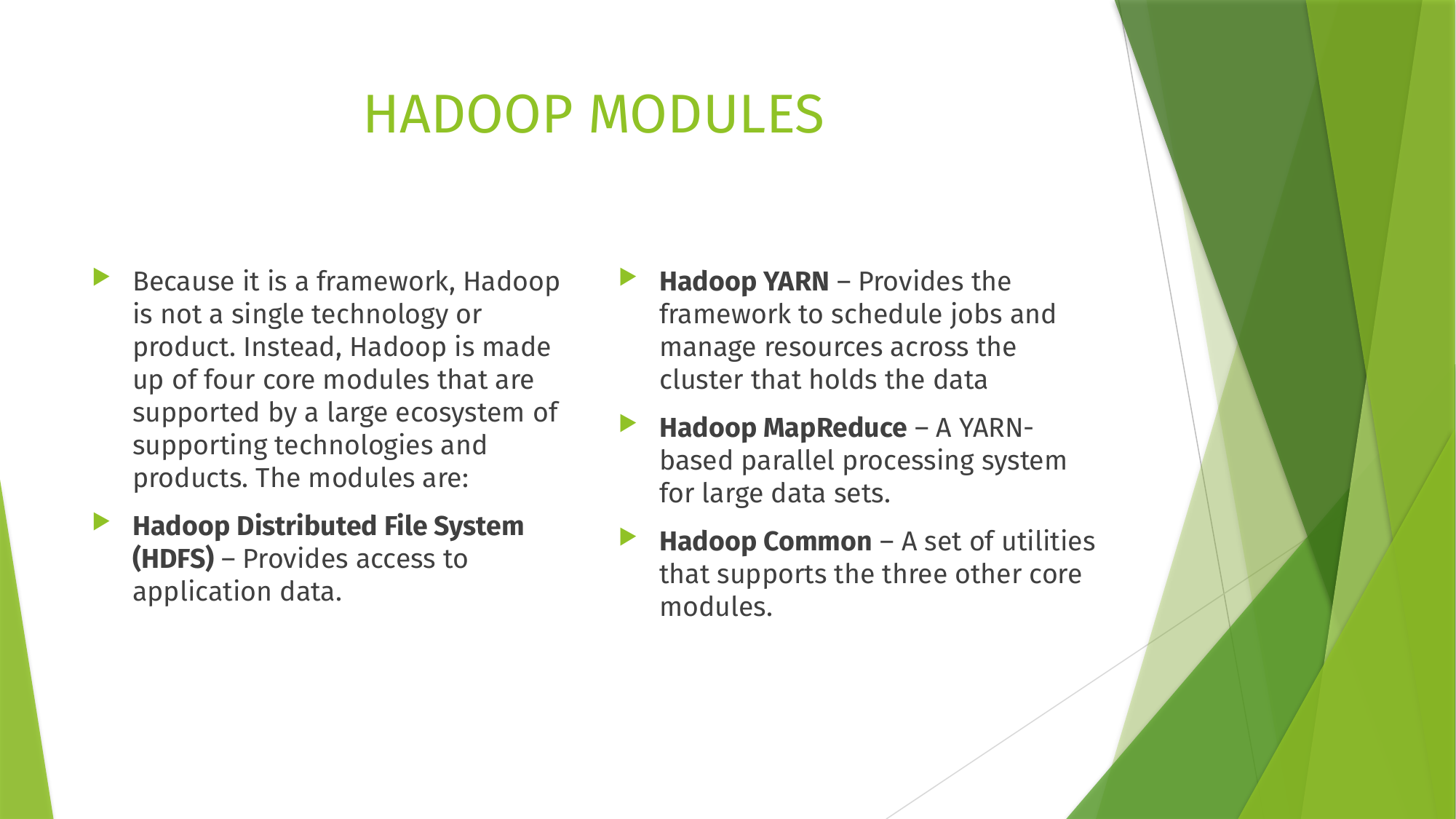

# HADOOP MODULES
Because it is a framework, Hadoop is not a single technology or product. Instead, Hadoop is made up of four core modules that are supported by a large ecosystem of supporting technologies and products. The modules are:
Hadoop Distributed File System (HDFS) – Provides access to application data.
Hadoop YARN – Provides the framework to schedule jobs and manage resources across the cluster that holds the data
Hadoop MapReduce – A YARN-based parallel processing system for large data sets.
Hadoop Common – A set of utilities that supports the three other core modules.